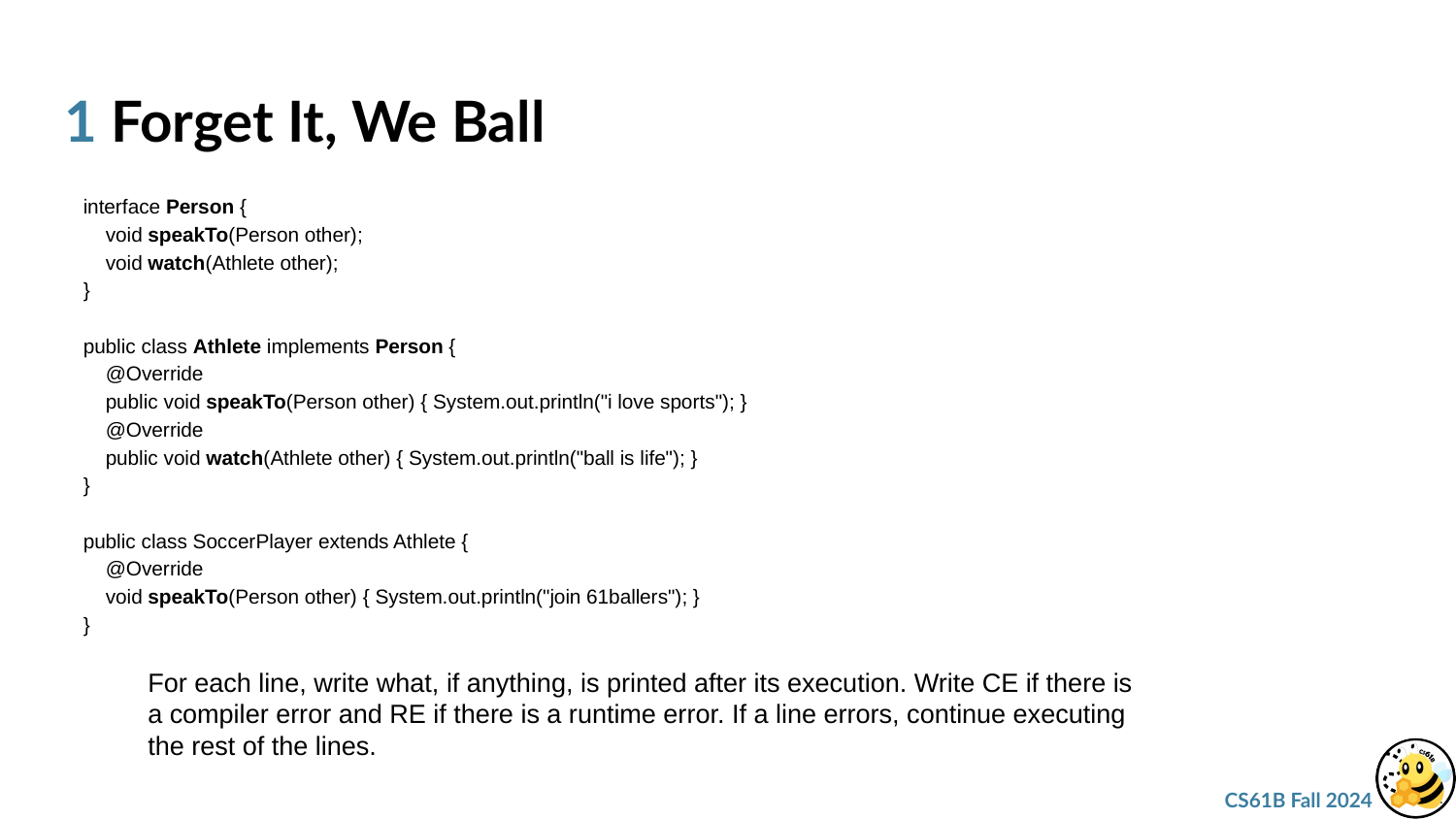

# 1 Forget It, We Ball
interface Person {
    void speakTo(Person other);
    void watch(Athlete other);
}

public class Athlete implements Person {
    @Override
    public void speakTo(Person other) { System.out.println("i love sports"); }
    @Override
    public void watch(Athlete other) { System.out.println("ball is life"); }
}

public class SoccerPlayer extends Athlete {
    @Override
    void speakTo(Person other) { System.out.println("join 61ballers"); }
}

For each line, write what, if anything, is printed after its execution. Write CE if there is a compiler error and RE if there is a runtime error. If a line errors, continue executing the rest of the lines.